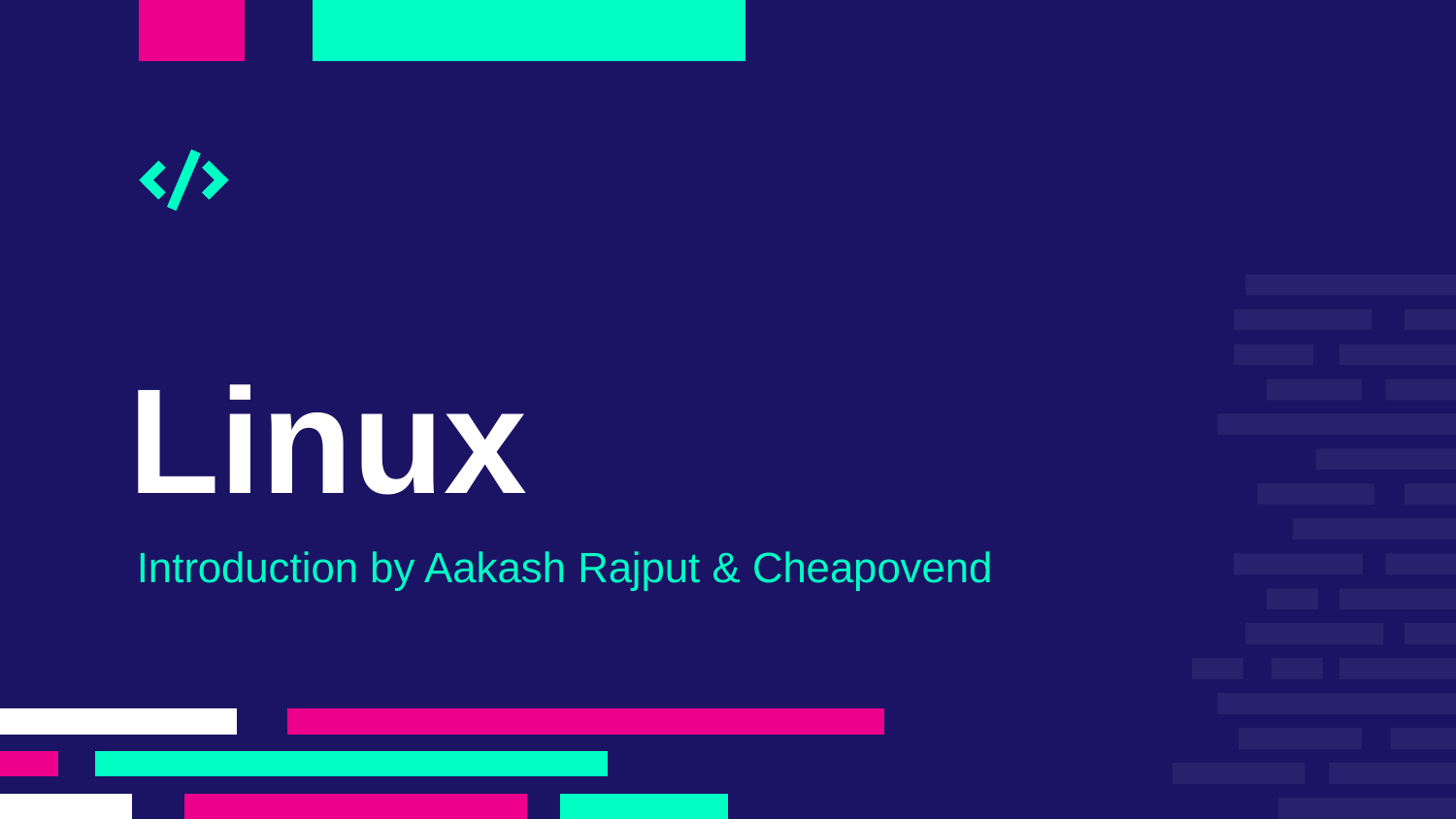

Linux
Introduction by Aakash Rajput & Cheapovend